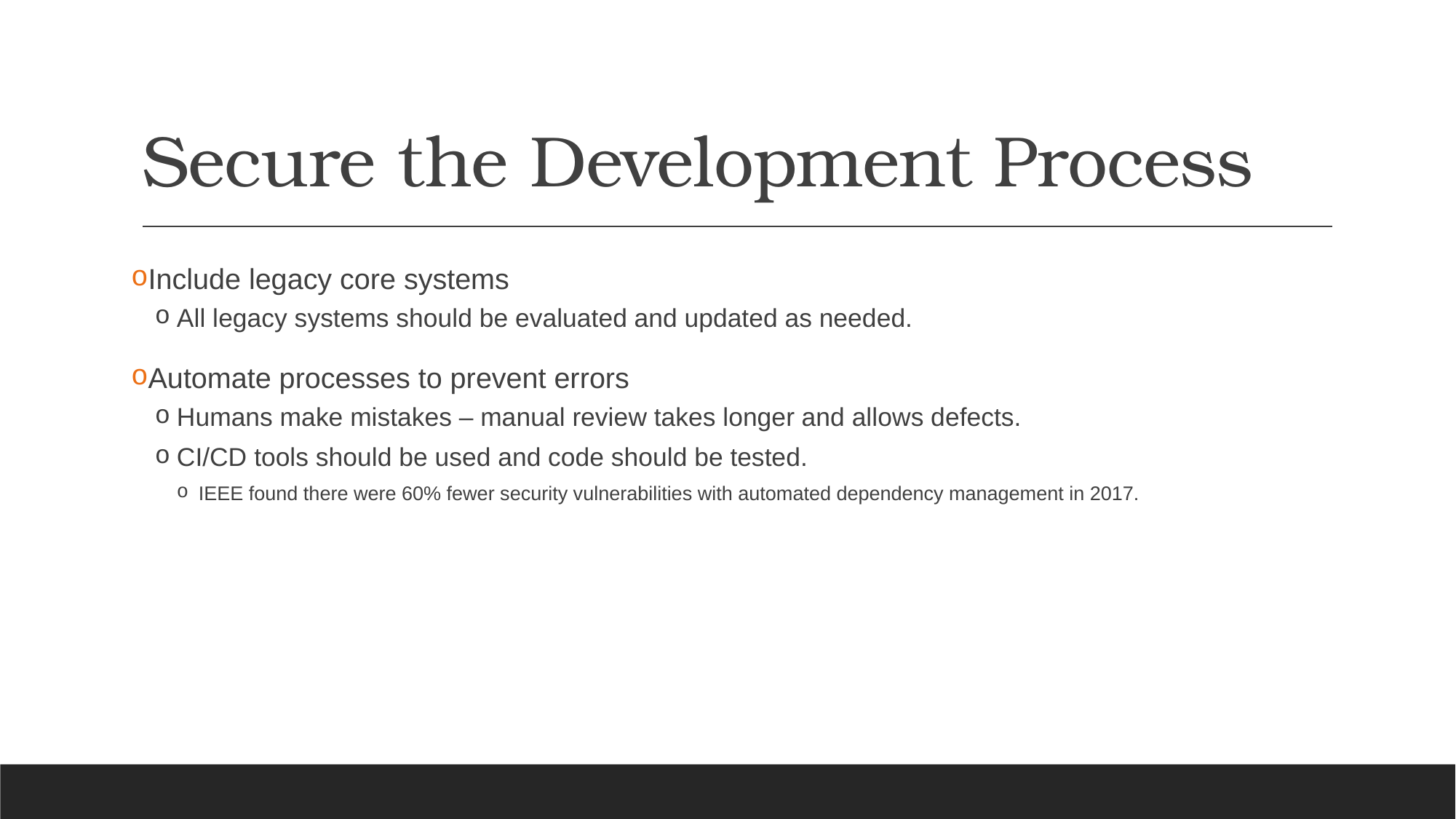

# Secure the Development Process
Include legacy core systems
All legacy systems should be evaluated and updated as needed.
Automate processes to prevent errors
Humans make mistakes – manual review takes longer and allows defects.
CI/CD tools should be used and code should be tested.
IEEE found there were 60% fewer security vulnerabilities with automated dependency management in 2017.